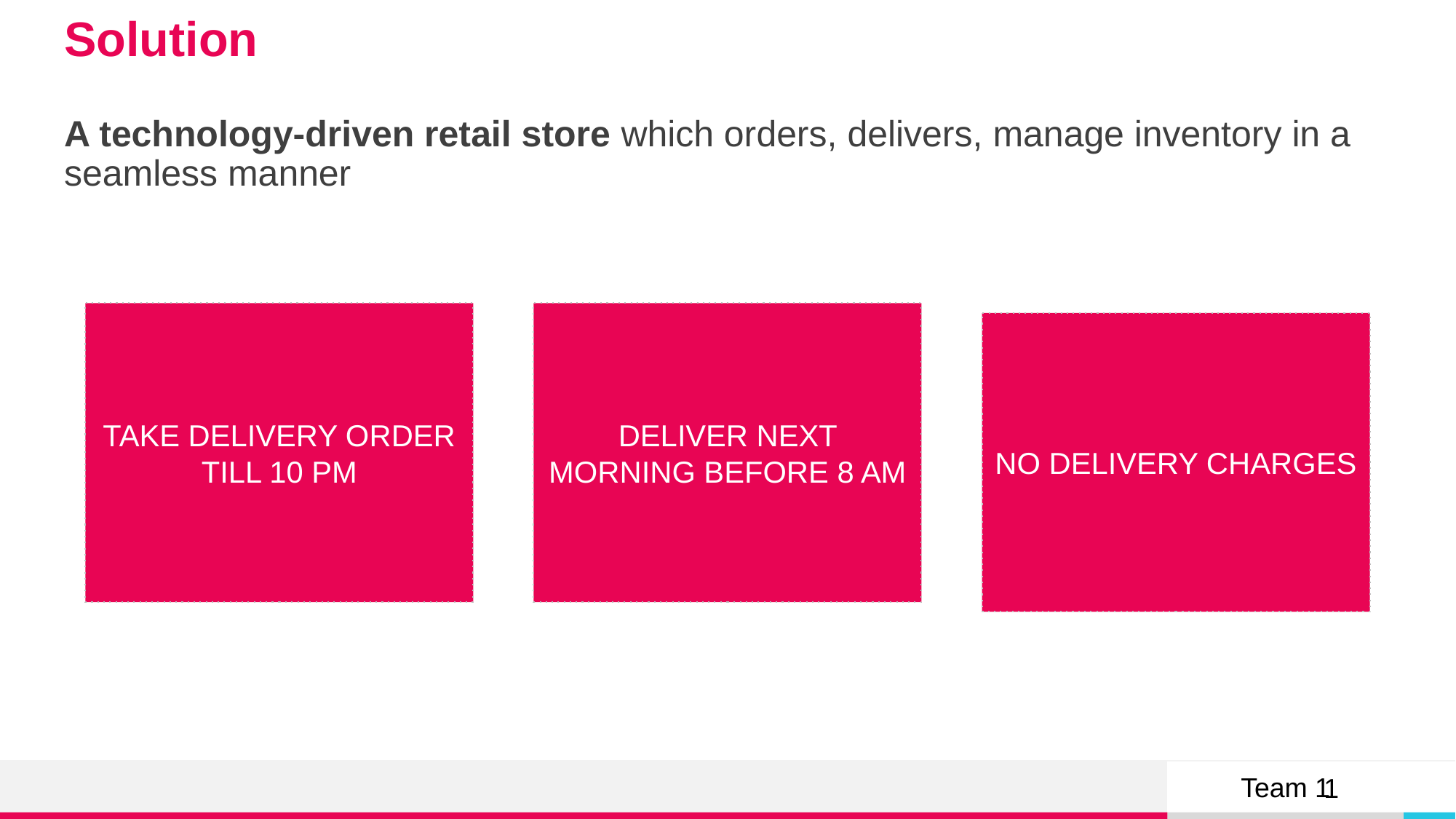

# Solution
A technology-driven retail store which orders, delivers, manage inventory in a seamless manner

TAKE DELIVERY ORDER TILL 10 PM
DELIVER NEXT MORNING BEFORE 8 AM
NO DELIVERY CHARGES
1